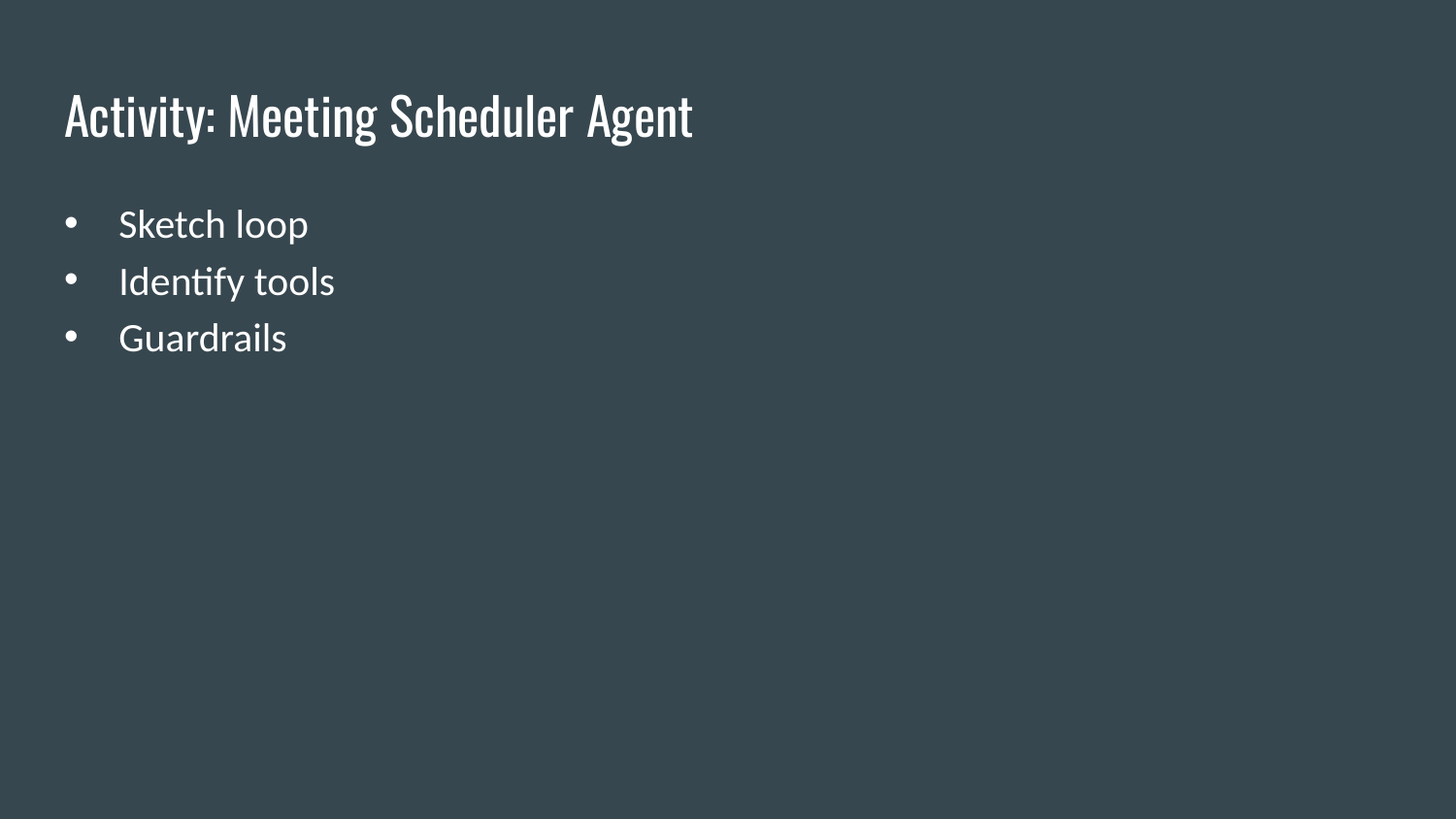

# Activity: Meeting Scheduler Agent

Sketch loop
Identify tools
Guardrails